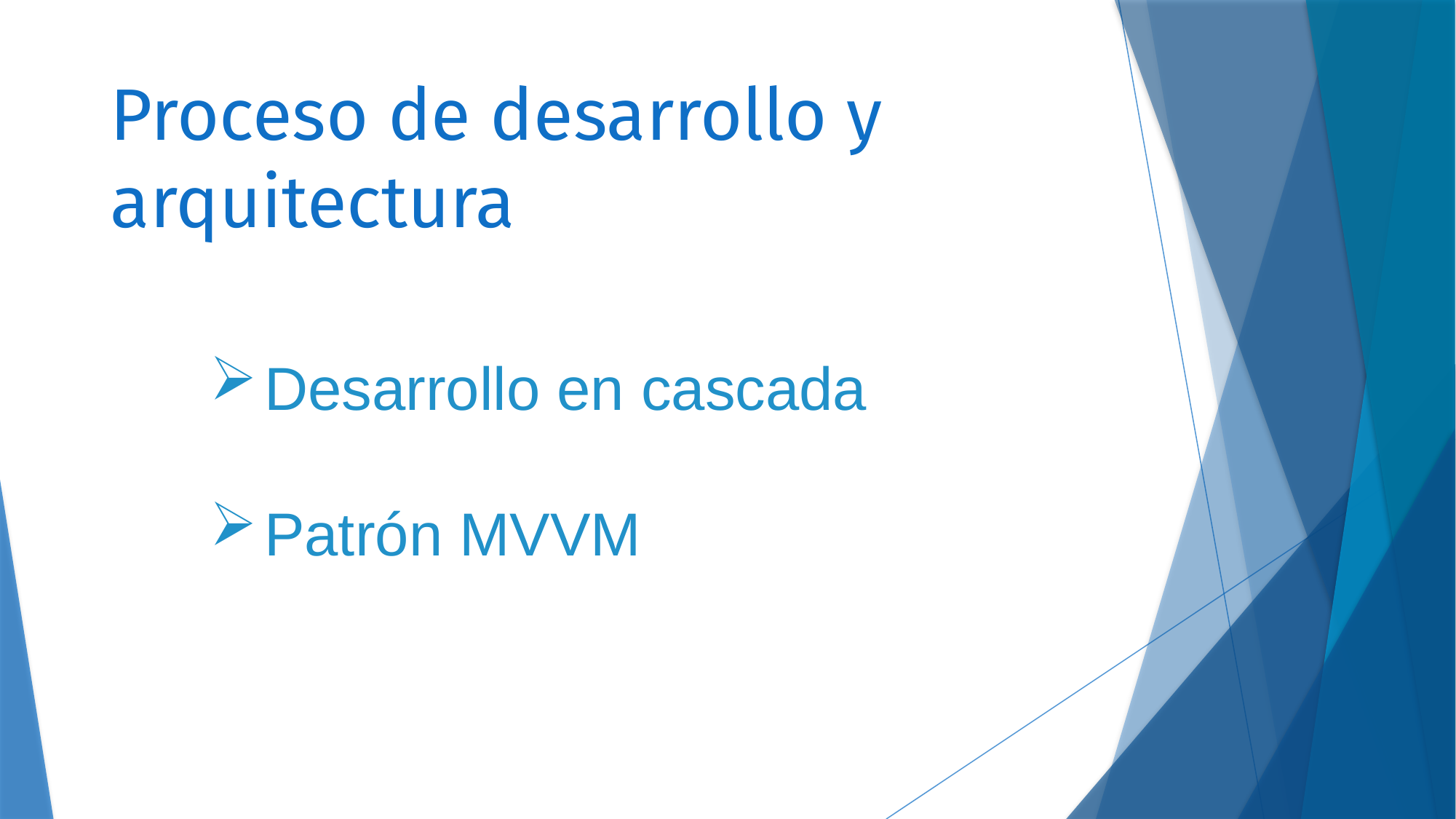

Proceso de desarrollo y arquitectura

Desarrollo en cascada

Patrón MVVM